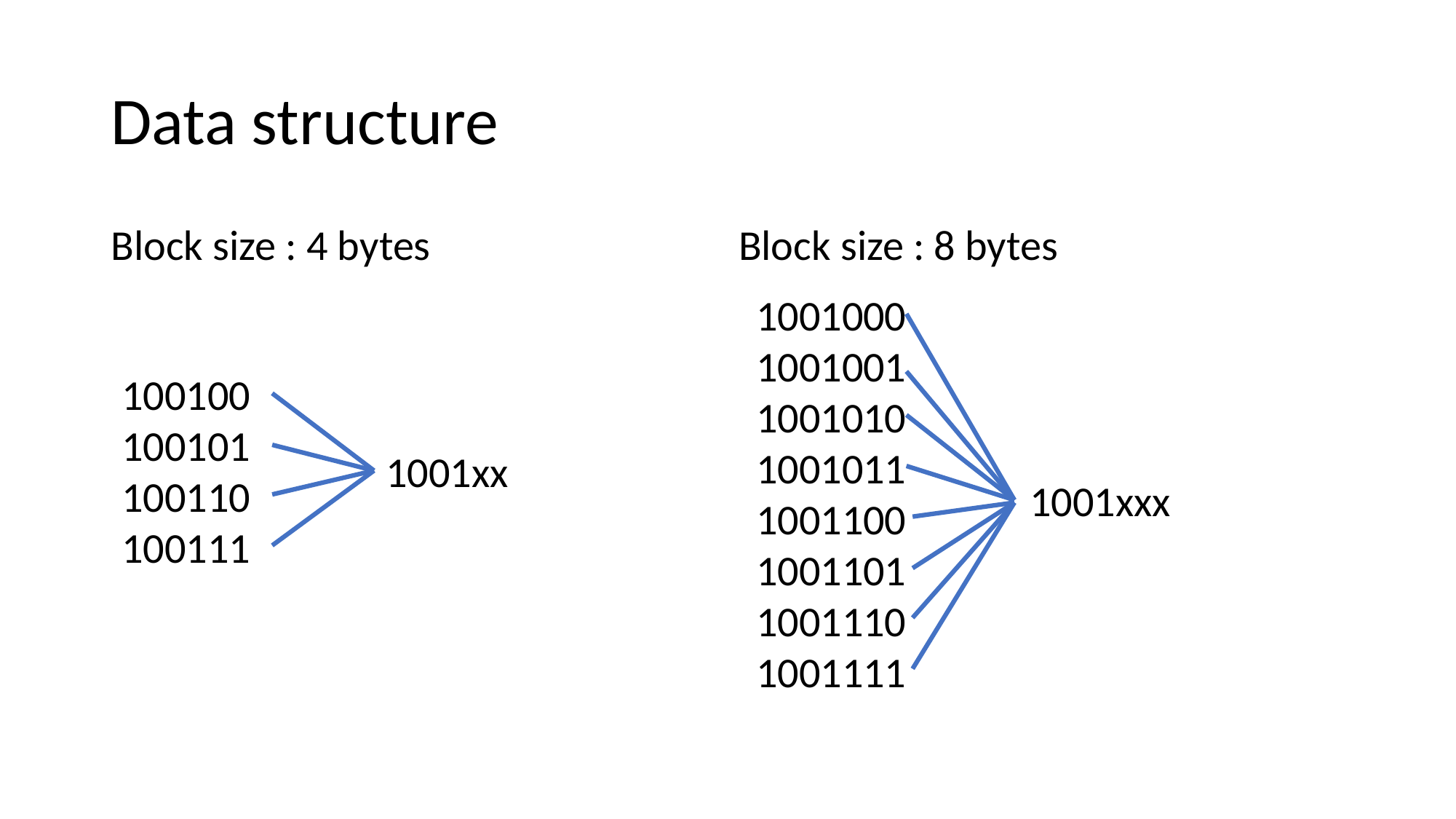

# Data structure
Block size : 4 bytes                                Block size : 8 bytes

1001000
1001001
1001010
1001011
1001100
1001101
1001110
1001111
100100
100101
100110
100111
1001xx
1001xxx